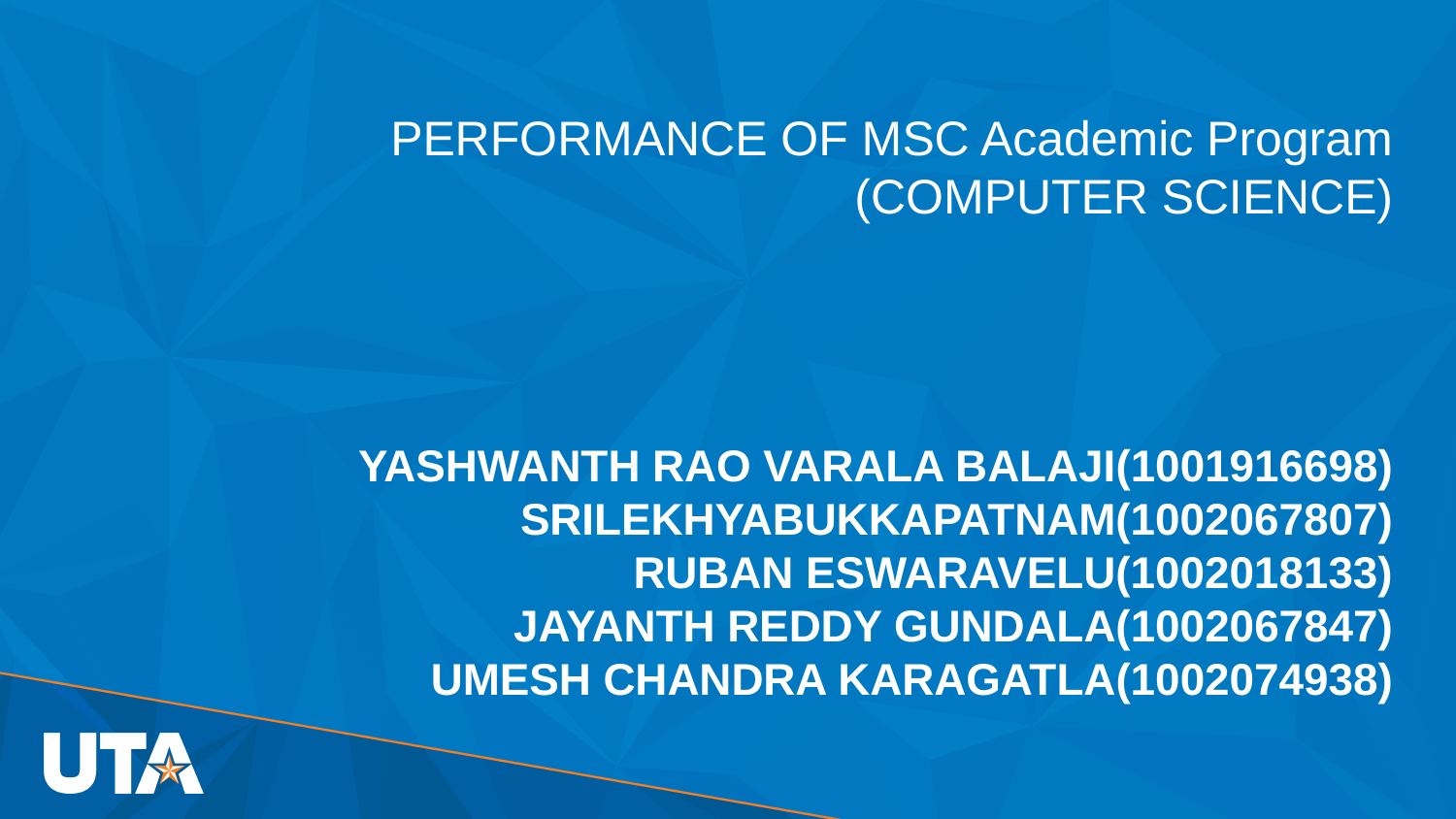

# PERFORMANCE OF MSC Academic Program (COMPUTER SCIENCE) YASHWANTH RAO VARALA BALAJI(1001916698) SRILEKHYABUKKAPATNAM(1002067807) RUBAN ESWARAVELU(1002018133) JAYANTH REDDY GUNDALA(1002067847) UMESH CHANDRA KARAGATLA(1002074938)